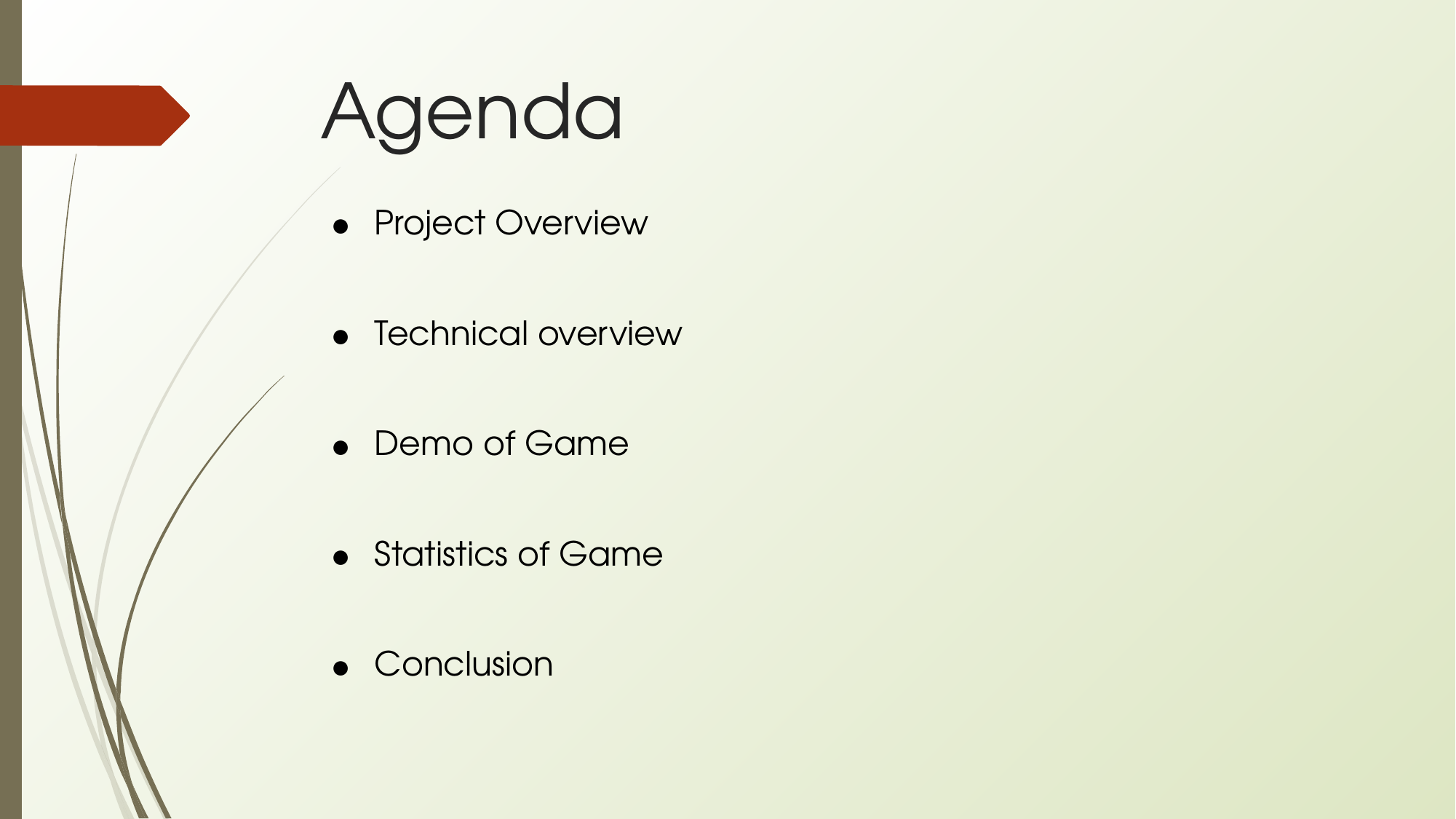

# Agenda
Project Overview

Technical overview

Demo of Game

Statistics of Game

Conclusion